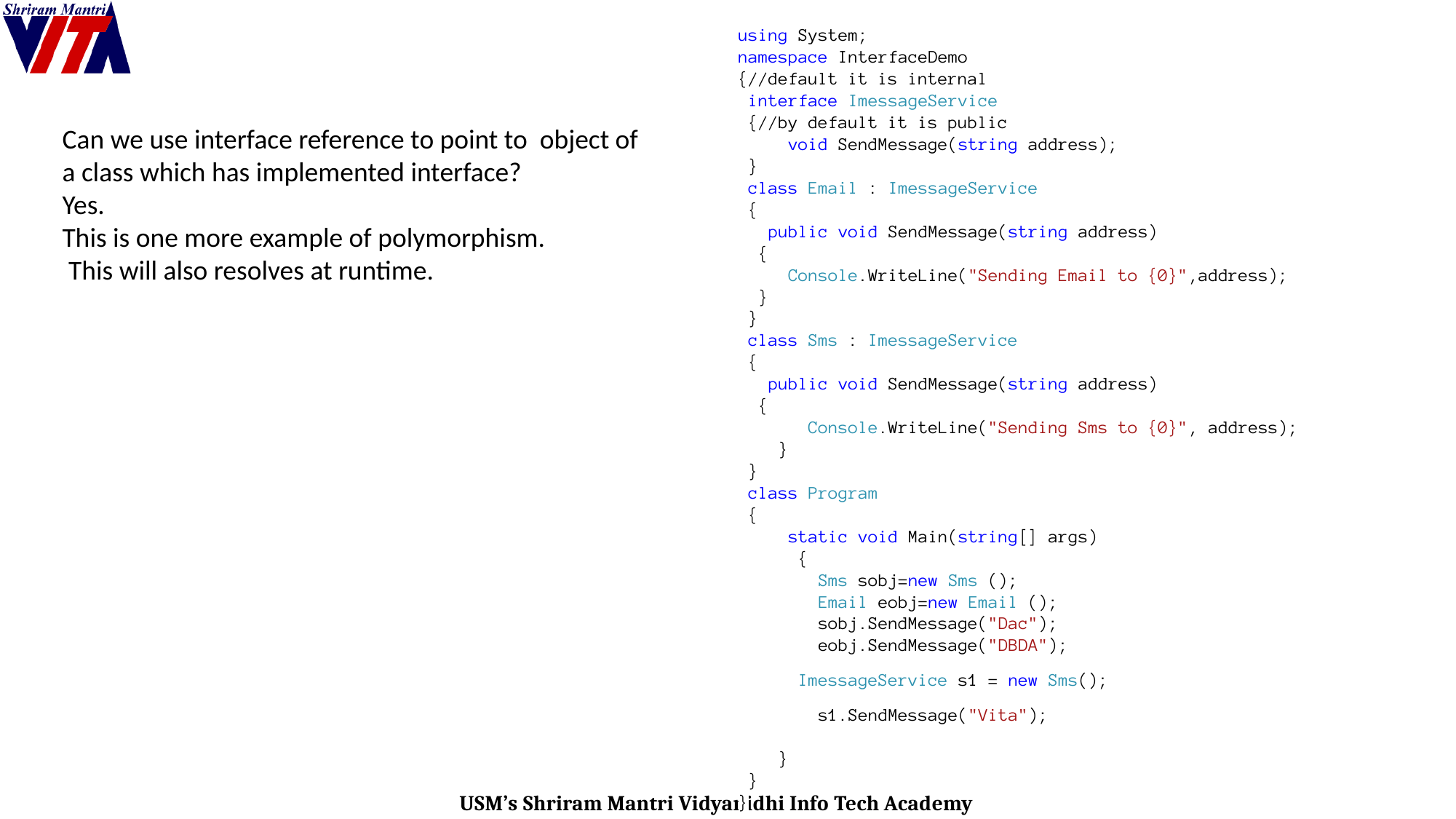

using System;
namespace InterfaceDemo
{//default it is internal
 interface ImessageService
 {//by default it is public
     void SendMessage(string address);
 }
 class Email : ImessageService
 {
   public void SendMessage(string address)
  {
     Console.WriteLine("Sending Email to {0}",address);
  }
 }
 class Sms : ImessageService
 {
   public void SendMessage(string address)
  {
       Console.WriteLine("Sending Sms to {0}", address);
    }
 }
 class Program
 {
     static void Main(string[] args)
      {
        Sms sobj=new Sms ();
        Email eobj=new Email ();
        sobj.SendMessage("Dac");
        eobj.SendMessage("DBDA");
      ImessageService s1 = new Sms();
        s1.SendMessage("Vita");

    }
 }
}
Can we use interface reference to point to  object of a class which has implemented interface?
Yes.
This is one more example of polymorphism.
 This will also resolves at runtime.